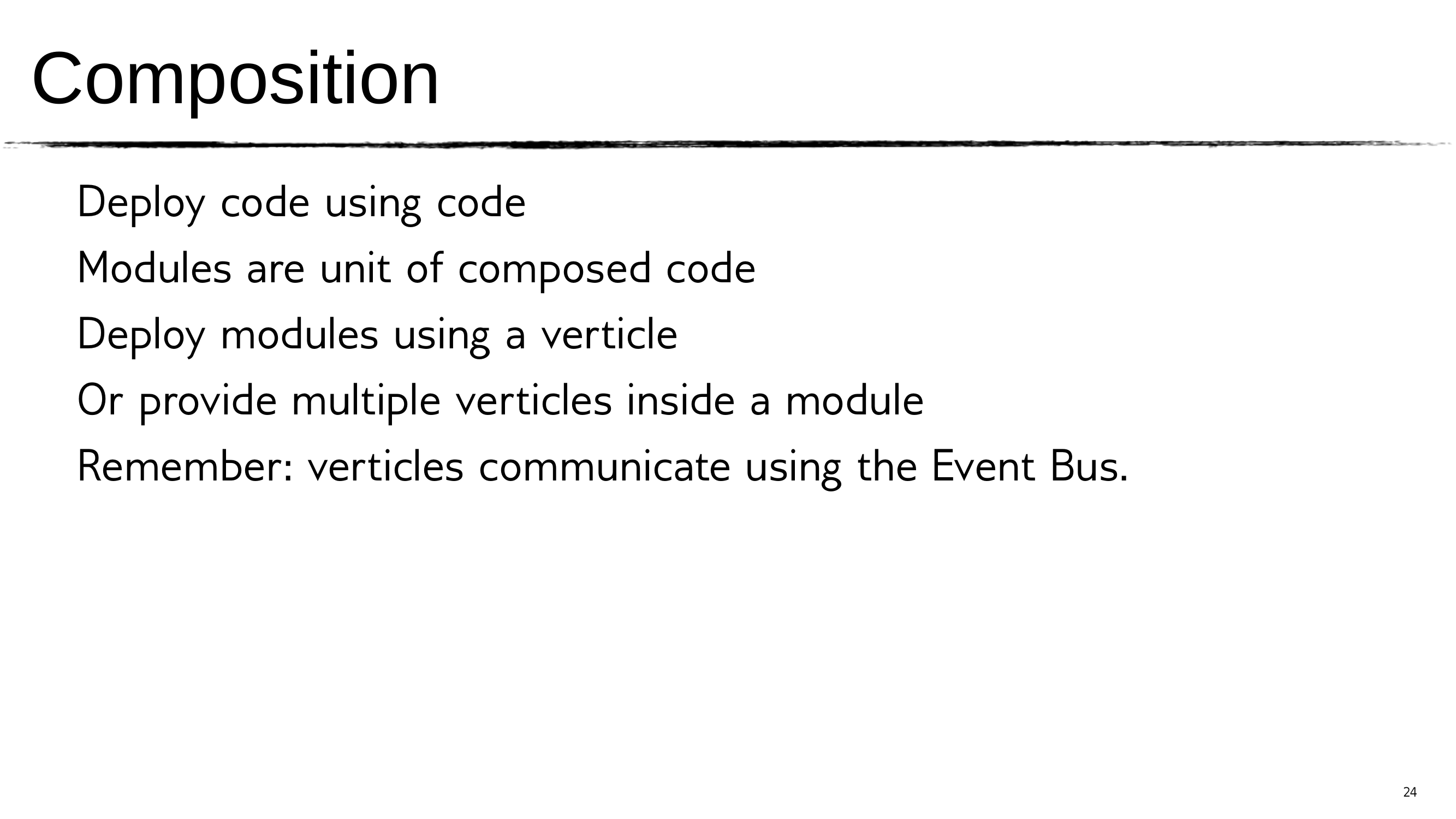

Composition
Deploy code using code
Modules are unit of composed code
Deploy modules using a verticle
Or provide multiple verticles inside a module
Remember: verticles communicate using the Event Bus.

24